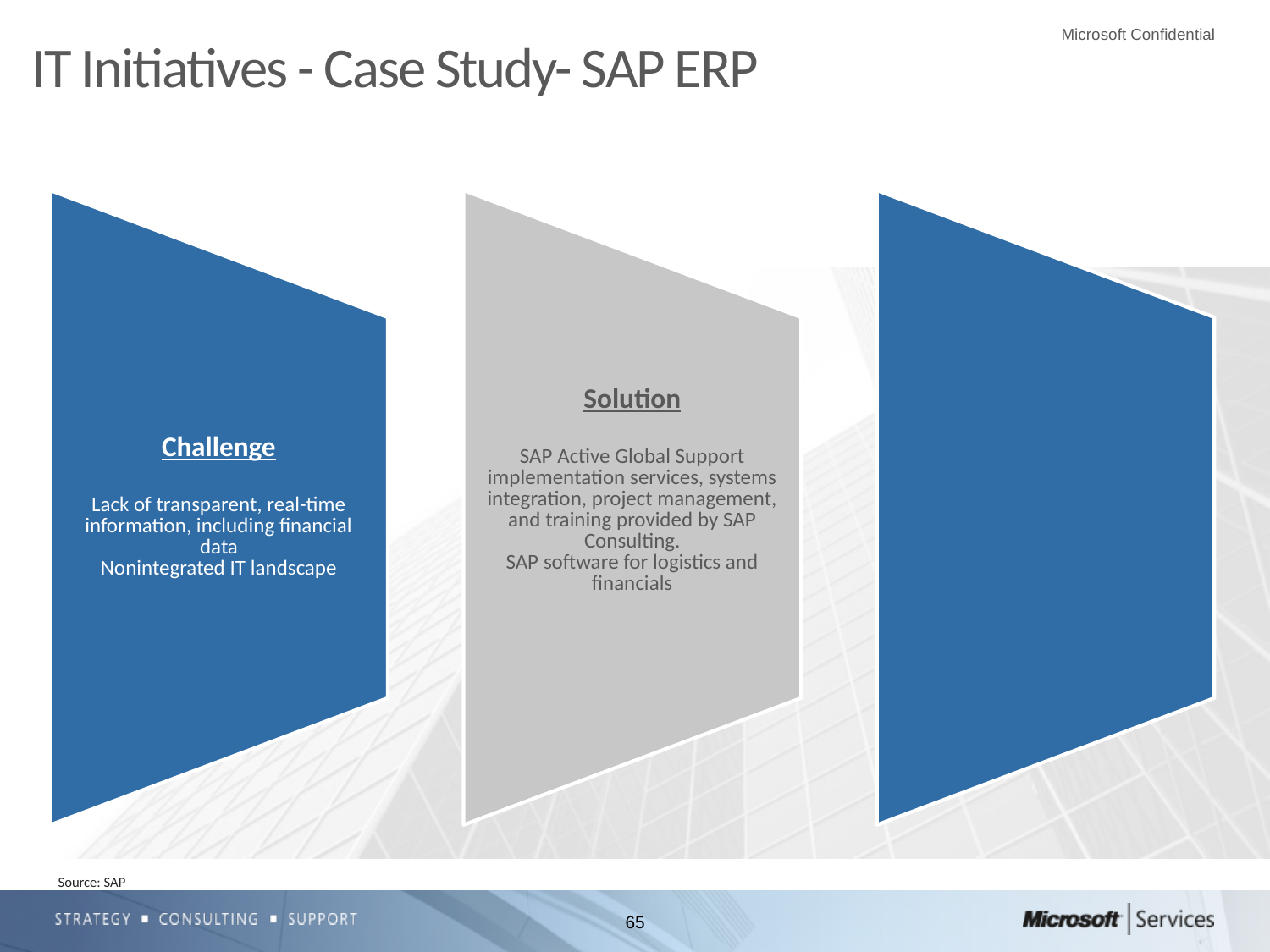

# IT Initiatives - Case Study- SAP ERP
Challenge
Lack of transparent, real-time information, including financial data
Nonintegrated IT landscape
Solution
SAP Active Global Support
implementation services, systems integration, project management, and training provided by SAP Consulting.
SAP software for logistics and financials
Source: SAP